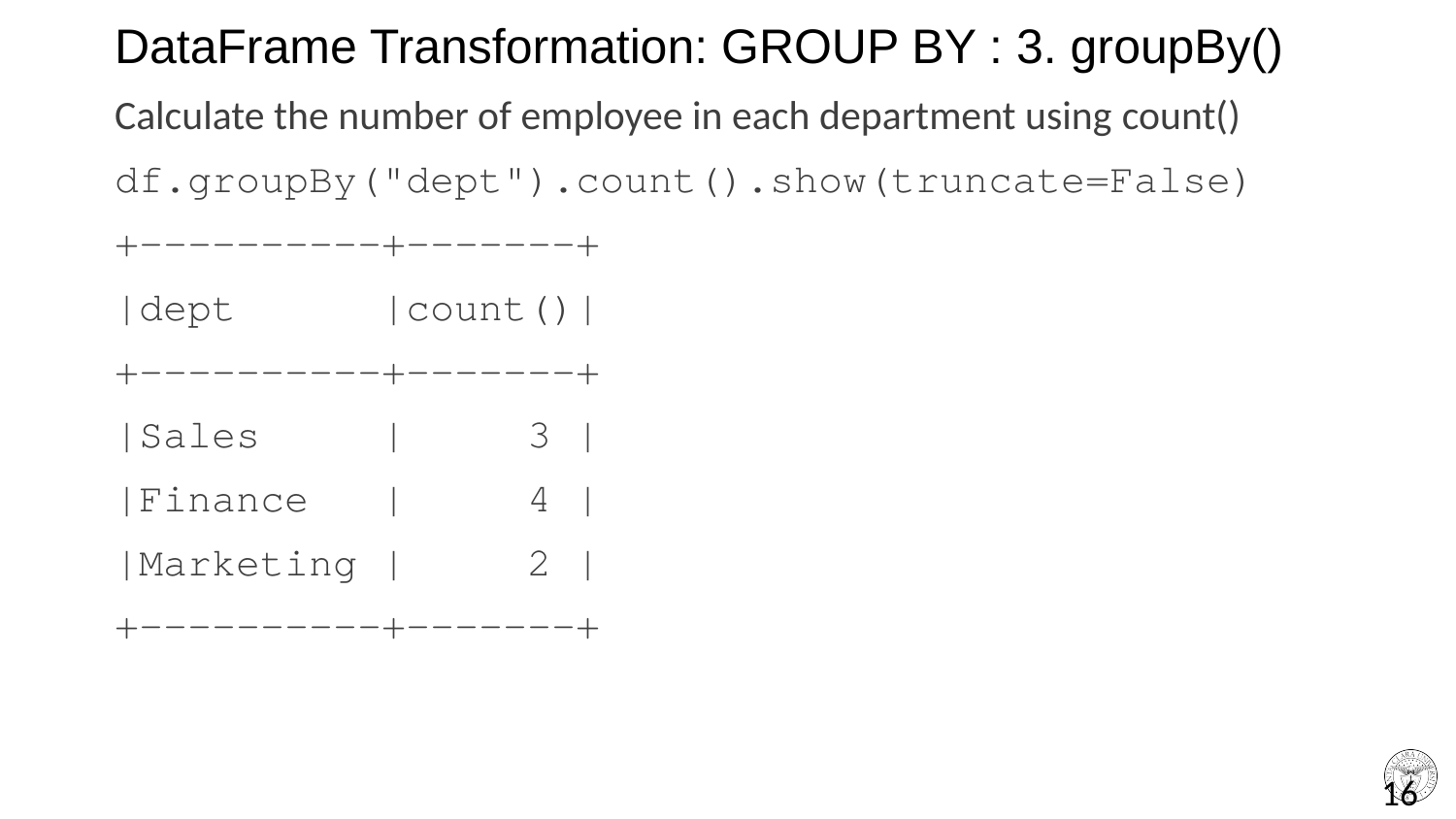

# DataFrame Transformation: GROUP BY : 3. groupBy()
Calculate the number of employee in each department using count()
df.groupBy("dept").count().show(truncate=False)
+----------+-------+
|dept      |count()|
+----------+-------+
|Sales     |     3 |
|Finance   |     4 |
|Marketing |     2 |
+----------+-------+
16